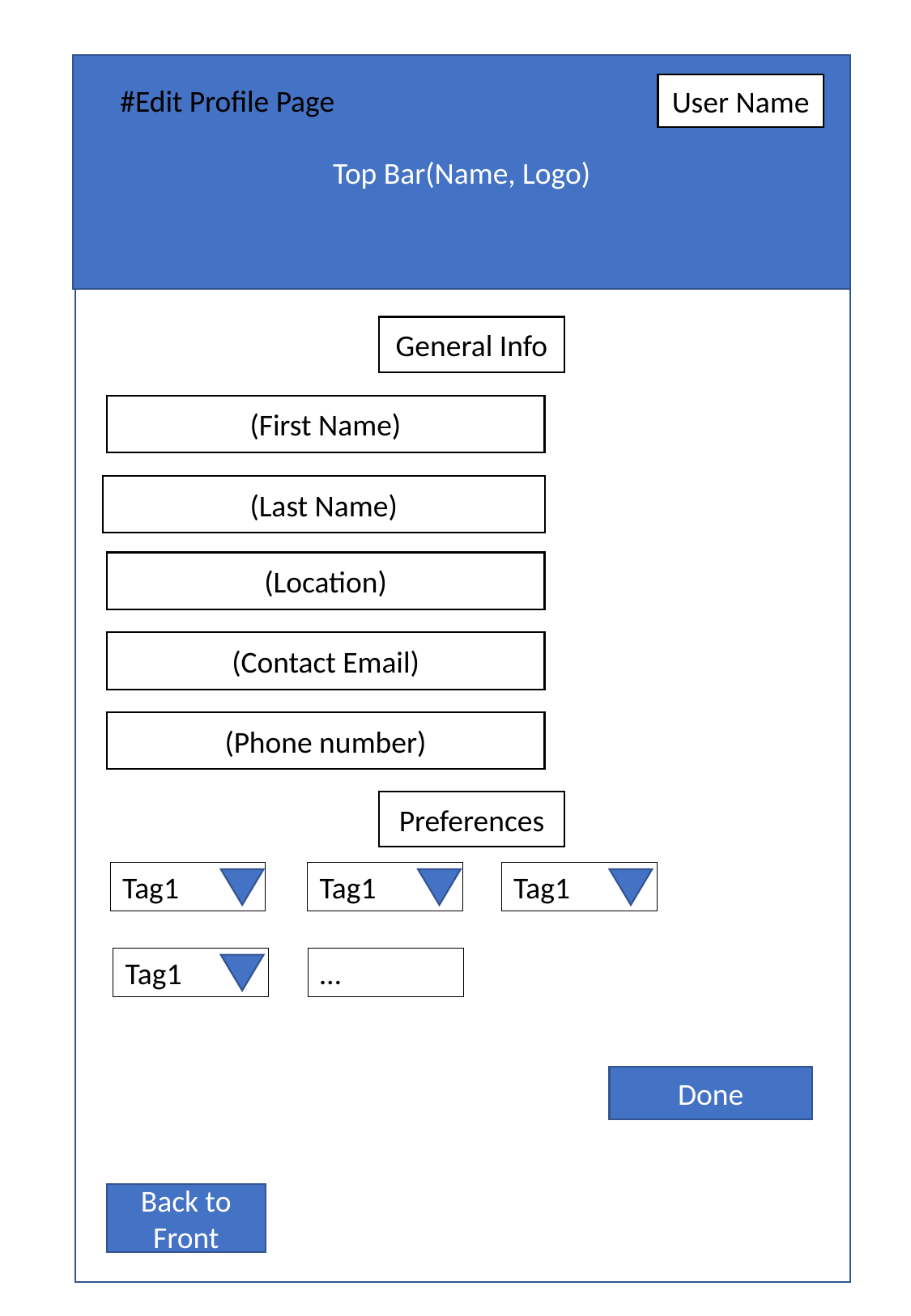

Top Bar(Name, Logo)

User Name
#Edit Profile Page
General Info
(First Name)
(Last Name)
(Location)
(Contact Email)
(Phone number)
Preferences
Tag1
Tag1
Tag1

Tag1
…

Done
Back to Front